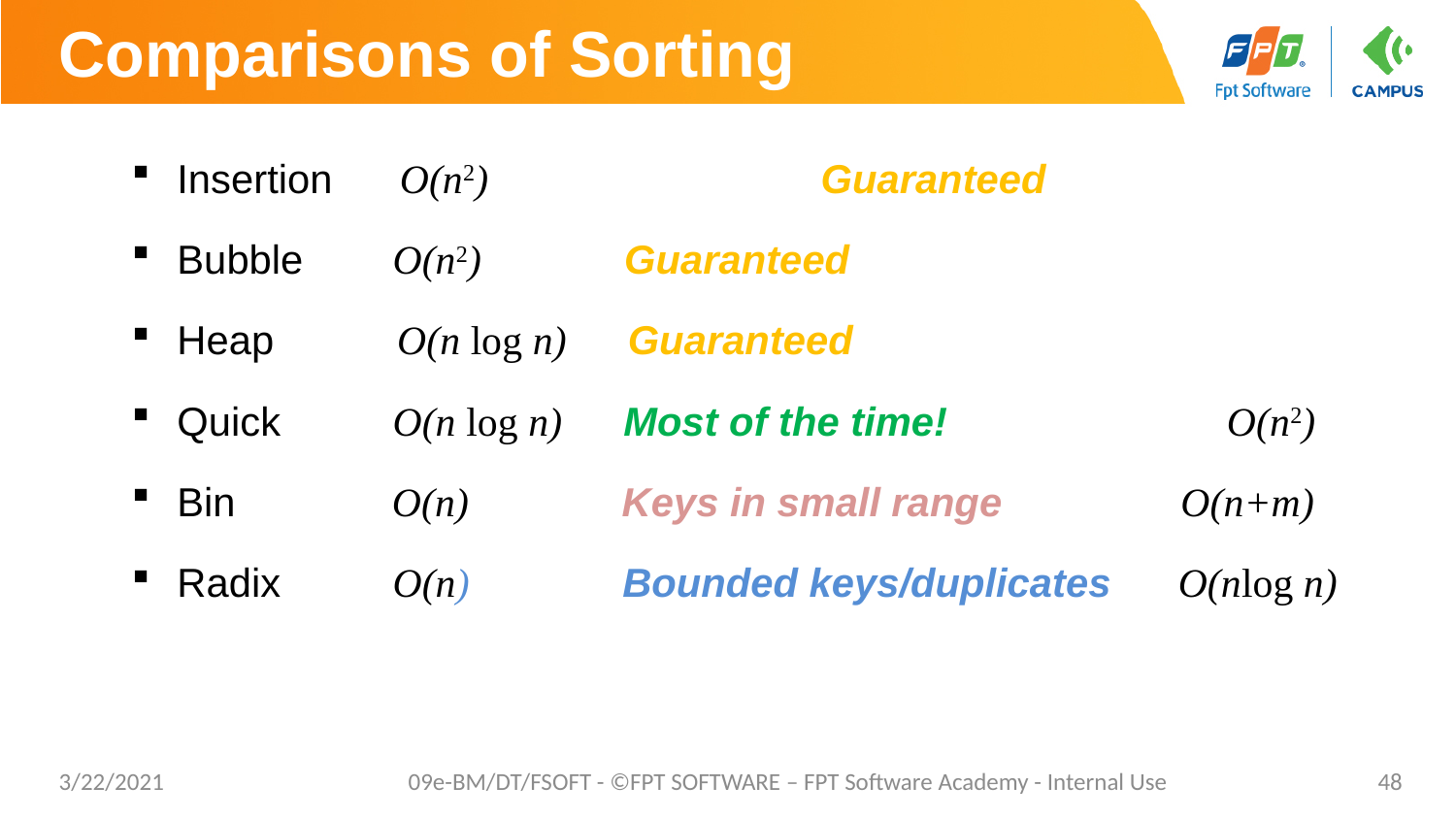

# Comparisons of Sorting
Insertion      O(n2)		      Guaranteed
Bubble        O(n2)              Guaranteed
Heap           O(n log n)      Guaranteed
Quick          O(n log n)      Most of the time!       	 	   O(n2)
Bin              O(n)               Keys in small range                O(n+m)
Radix          O(n)               Bounded keys/duplicates      O(nlog n)
3/22/2021
09e-BM/DT/FSOFT - ©FPT SOFTWARE – FPT Software Academy - Internal Use
48